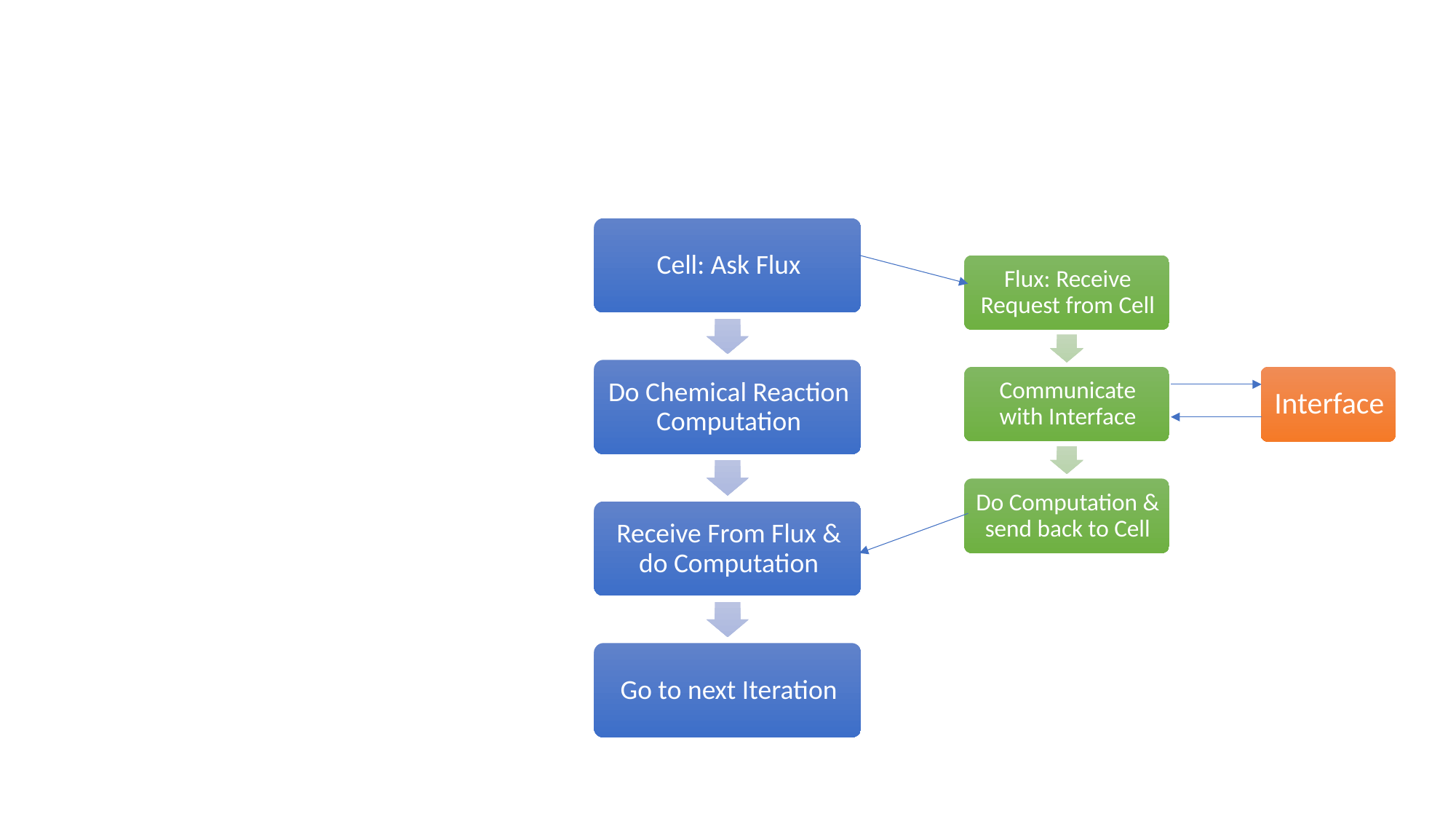

Cell: Ask Flux

Do Chemical Reaction Computation

Receive From Flux & do Computation

Go to next Iteration
Flux: Receive Request from Cell

Communicate with Interface

Do Computation & send back to Cell
Interface